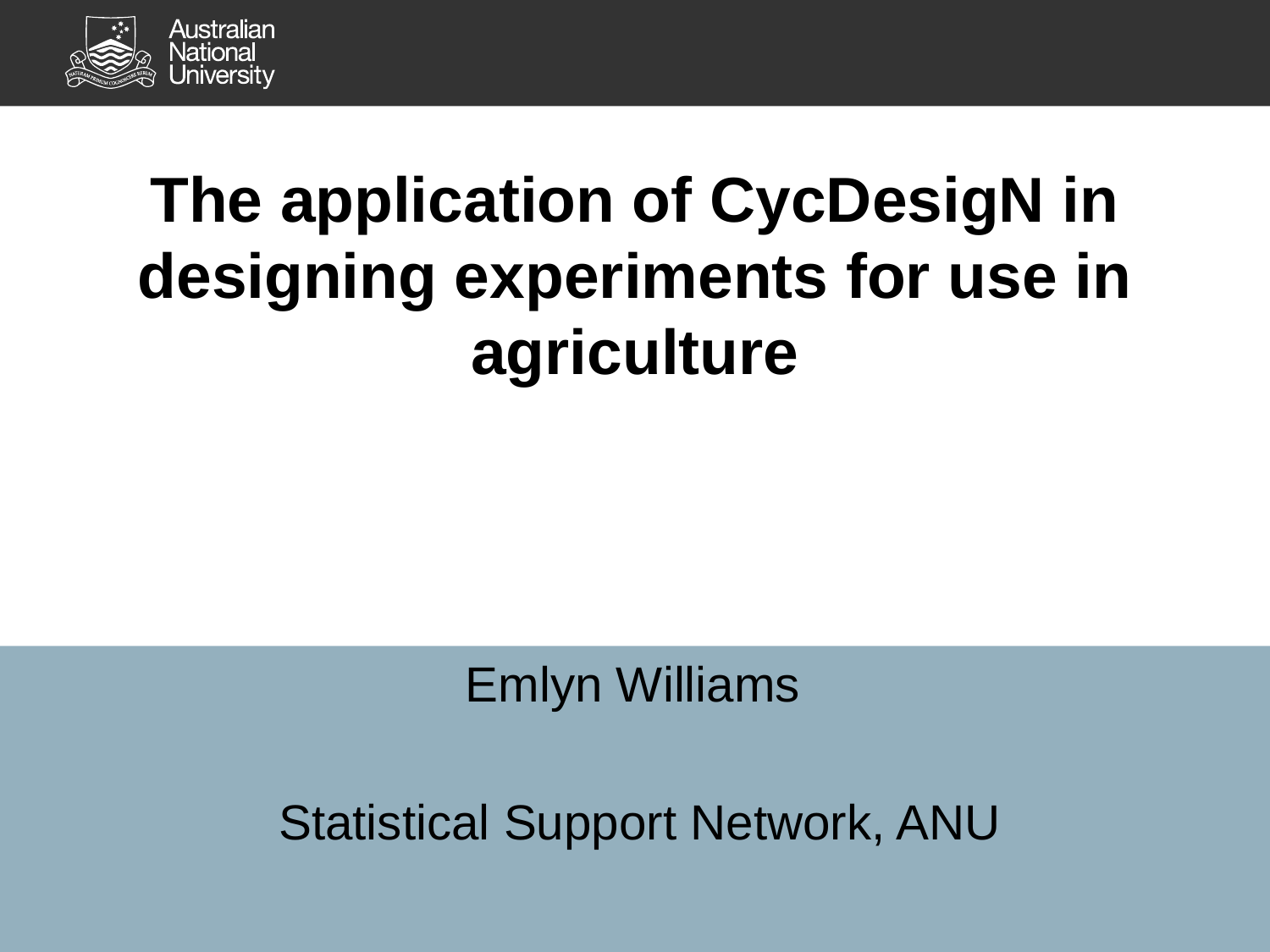

# The application of CycDesigN in designing experiments for use in agriculture
Emlyn Williams

Statistical Support Network, ANU